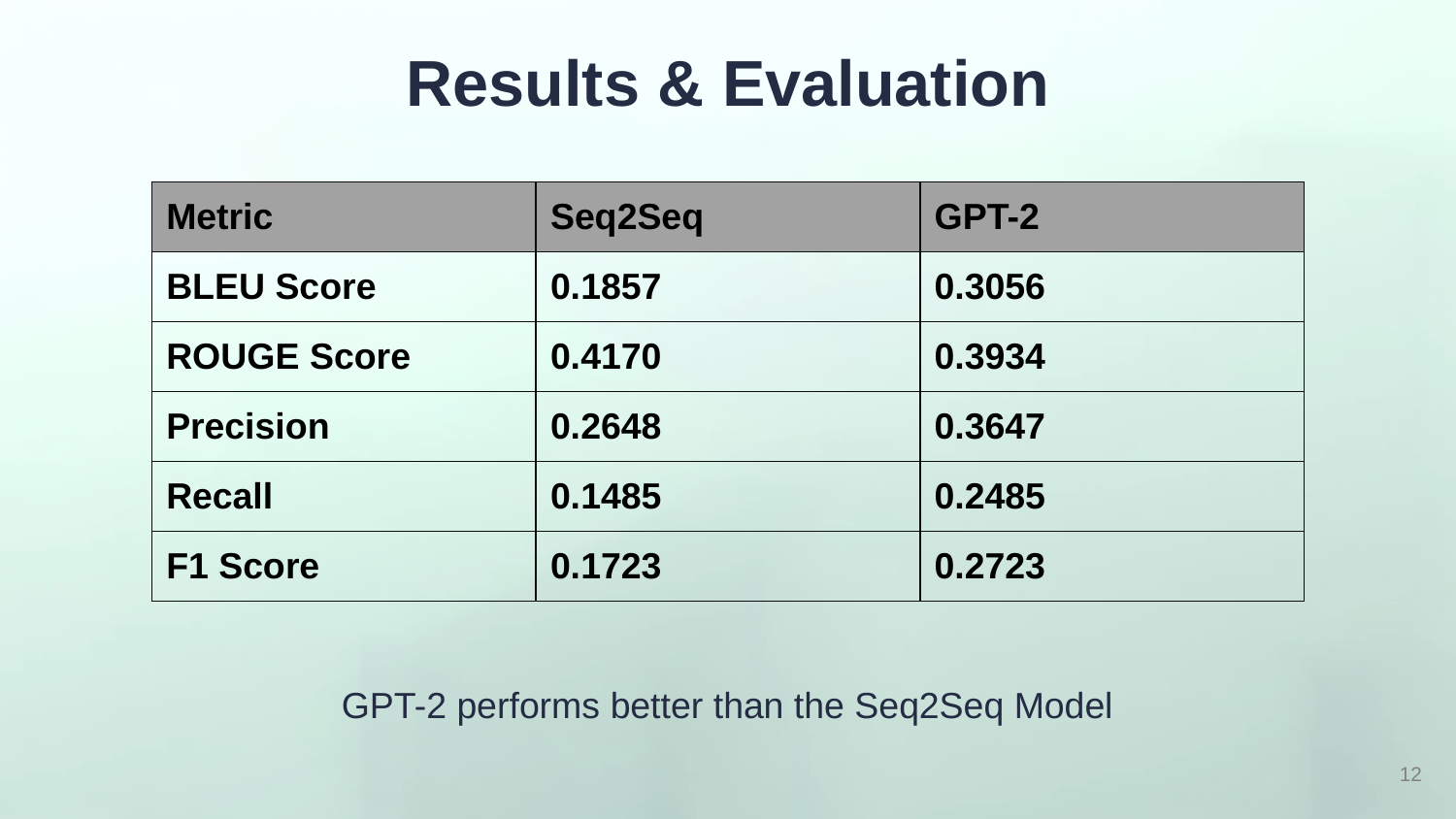

# Results & Evaluation
| Metric | Seq2Seq | GPT-2 |
| --- | --- | --- |
| BLEU Score | 0.1857 | 0.3056 |
| ROUGE Score | 0.4170 | 0.3934 |
| Precision | 0.2648 | 0.3647 |
| Recall | 0.1485 | 0.2485 |
| F1 Score | 0.1723 | 0.2723 |
GPT-2 performs better than the Seq2Seq Model
12